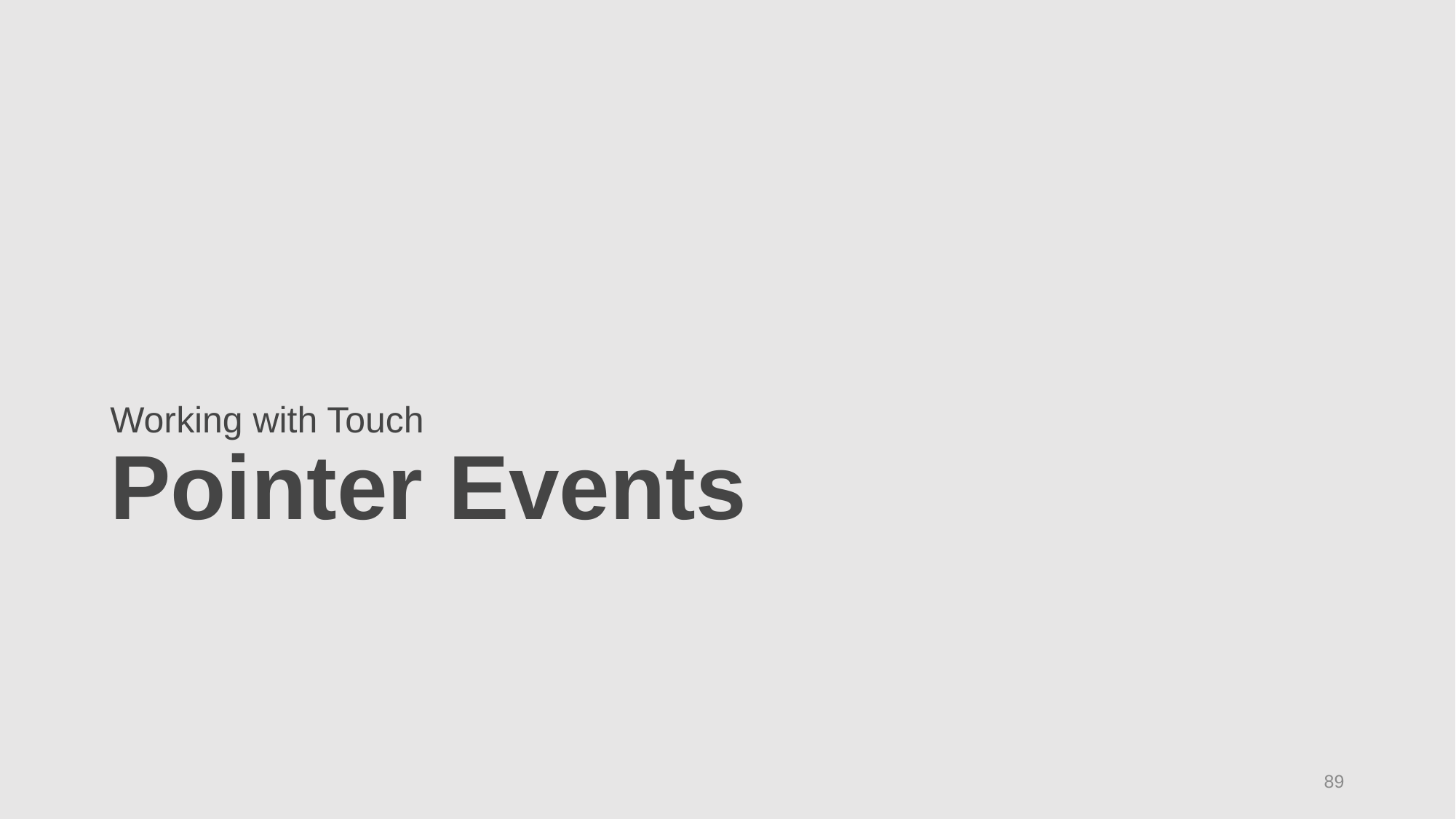

# Working with Touch Pointer Events

89